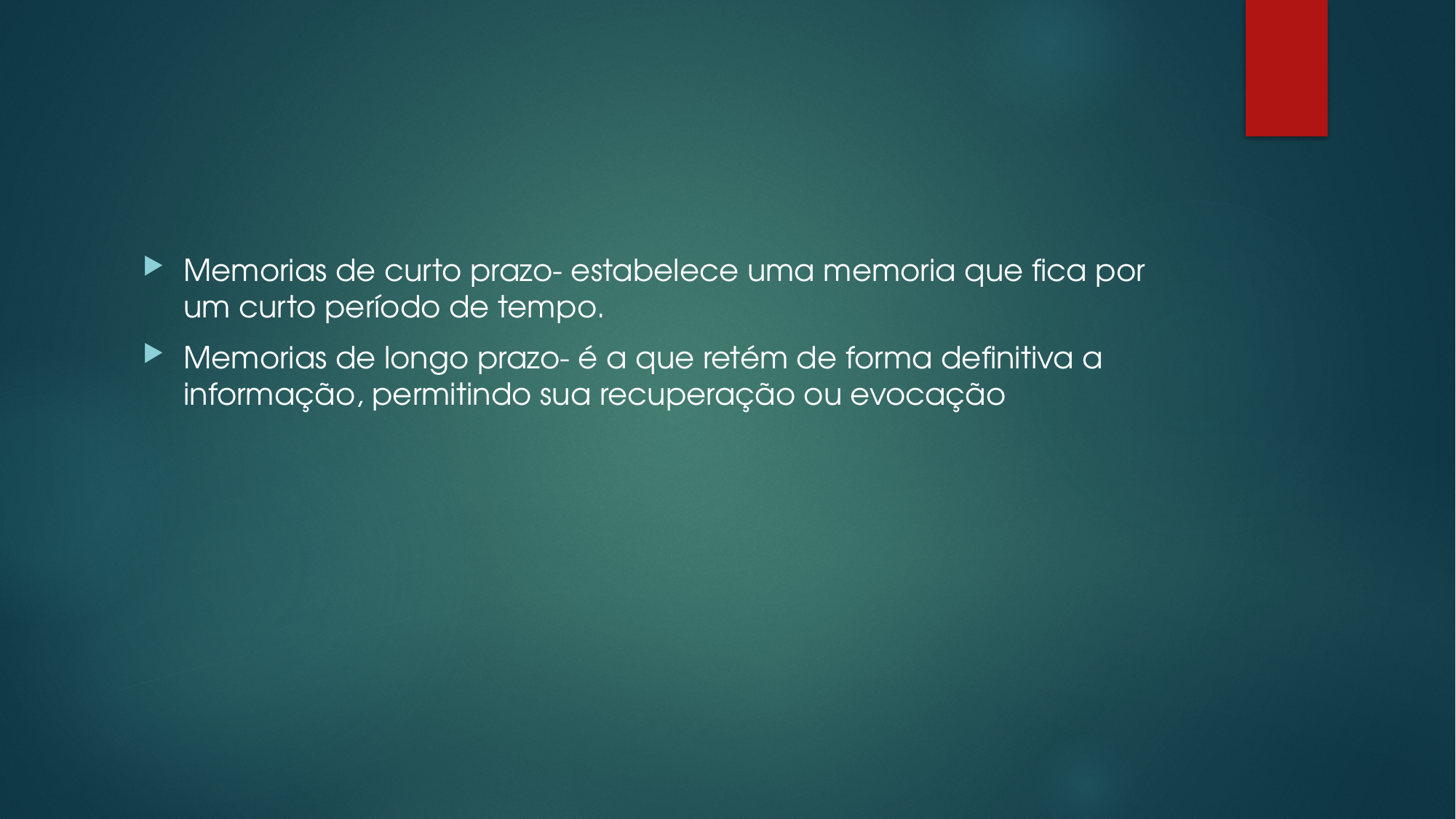

#
Memorias de curto prazo- estabelece uma memoria que fica por um curto período de tempo.
Memorias de longo prazo- é a que retém de forma definitiva a informação, permitindo sua recuperação ou evocação